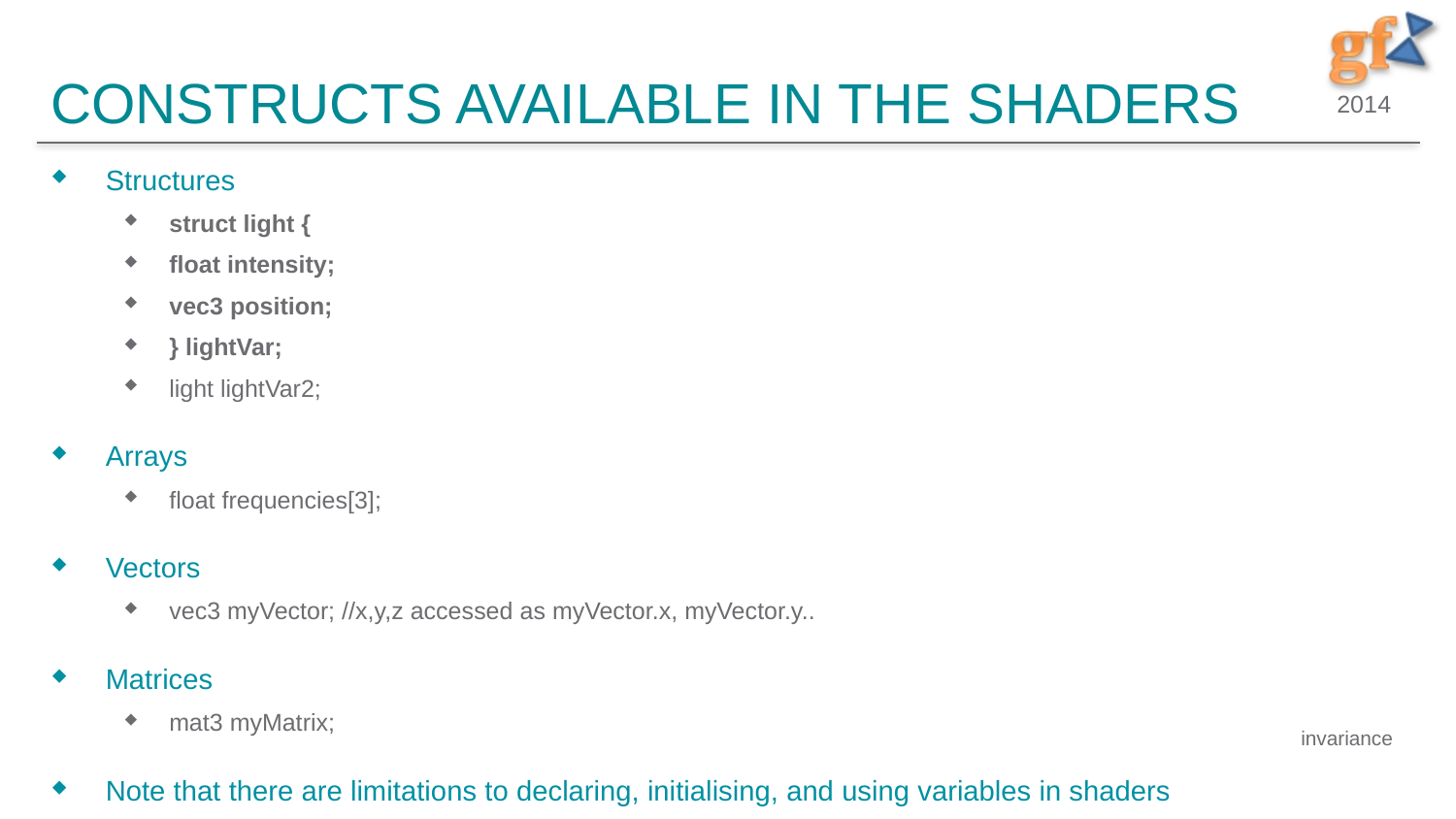

# Constructs available in the shaders
Structures
struct light {
float intensity;
vec3 position;
} lightVar;
light lightVar2;
Arrays
float frequencies[3];
Vectors
vec3 myVector; //x,y,z accessed as myVector.x, myVector.y..
Matrices
mat3 myMatrix;
Note that there are limitations to declaring, initialising, and using variables in shaders
invariance